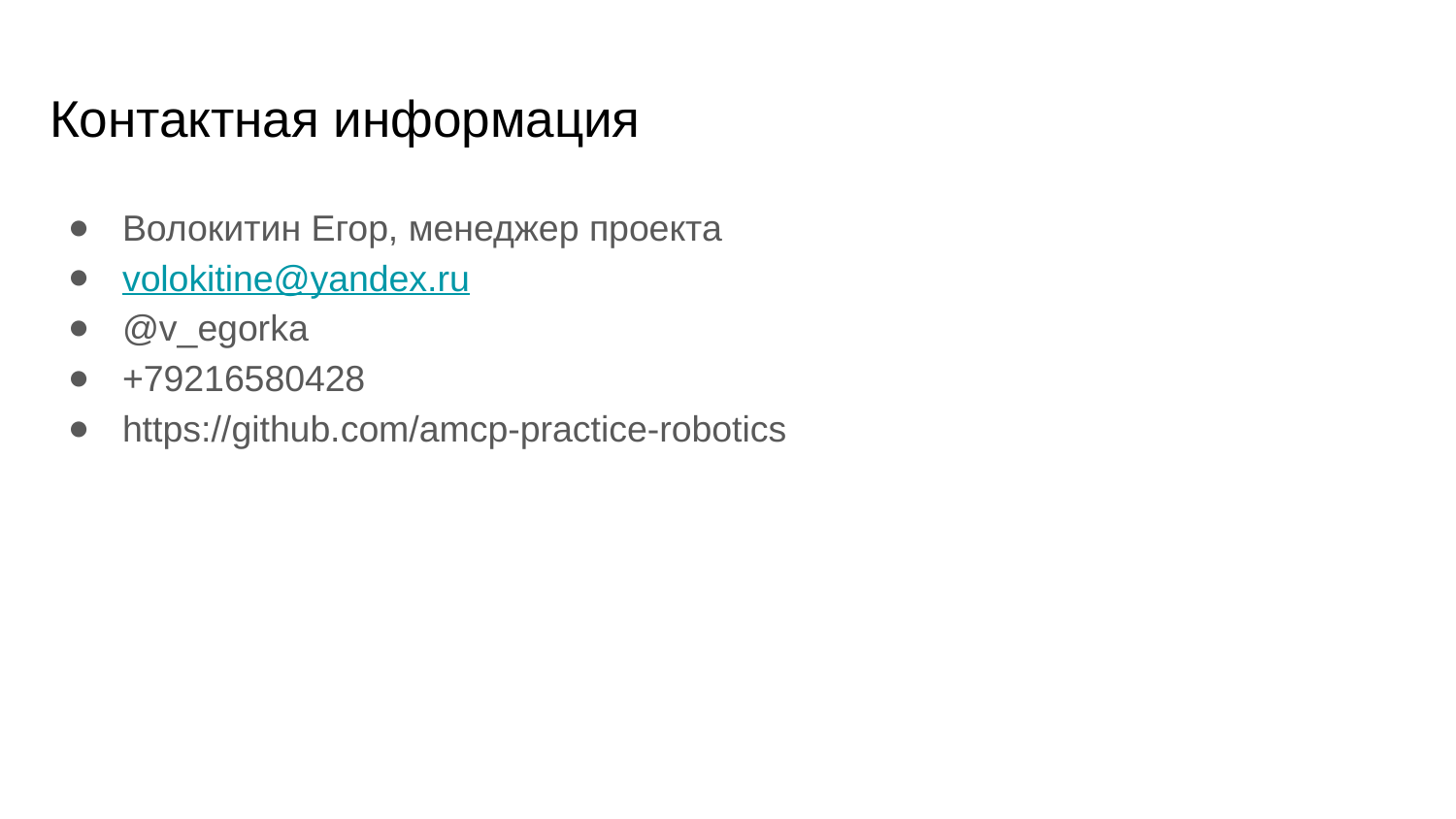

# Контактная информация
Волокитин Егор, менеджер проекта
volokitine@yandex.ru
@v_egorka
+79216580428
https://github.com/amcp-practice-robotics